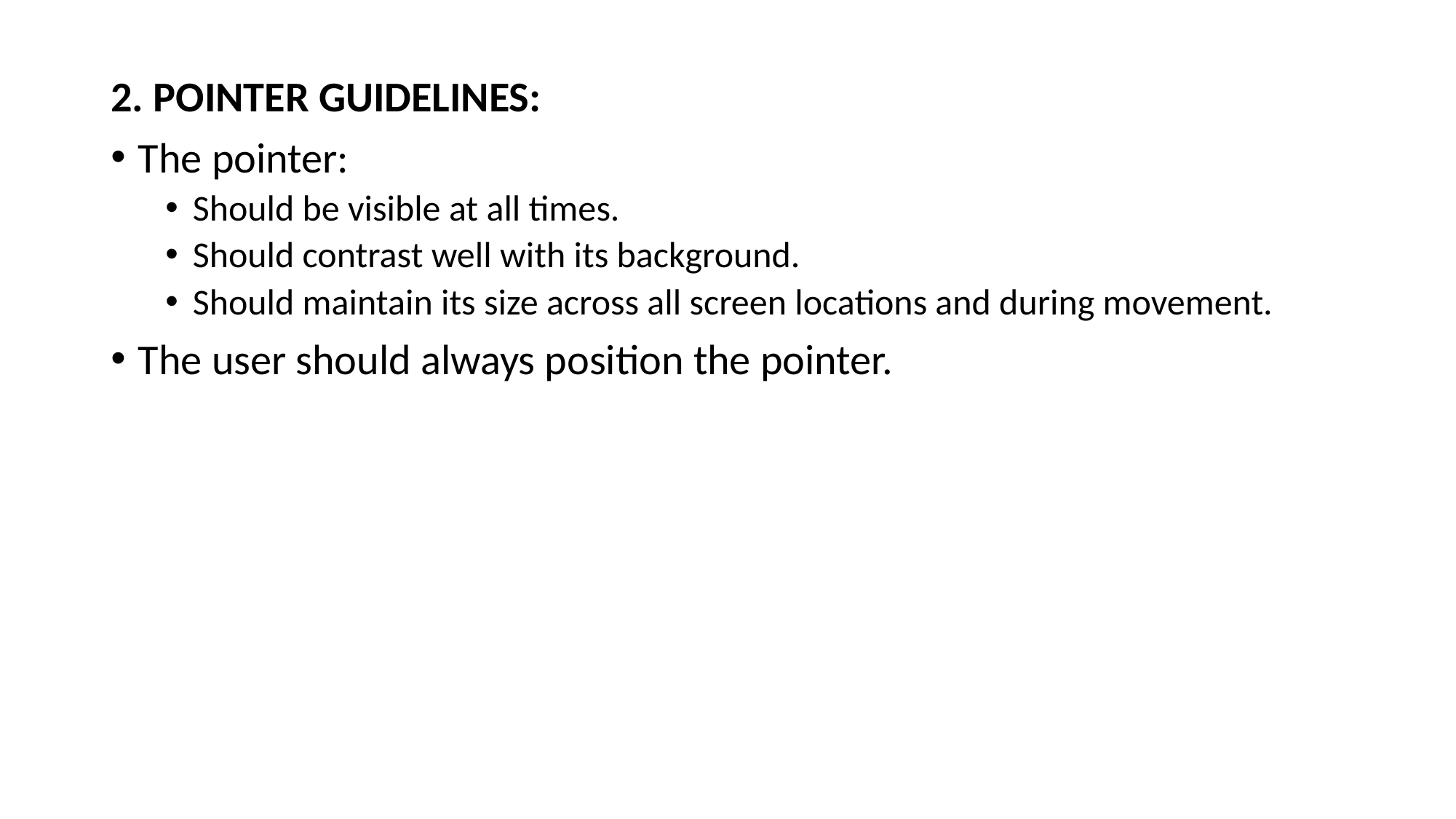

2. POINTER GUIDELINES:
The pointer:
Should be visible at all times.
Should contrast well with its background.
Should maintain its size across all screen locations and during movement.
The user should always position the pointer.